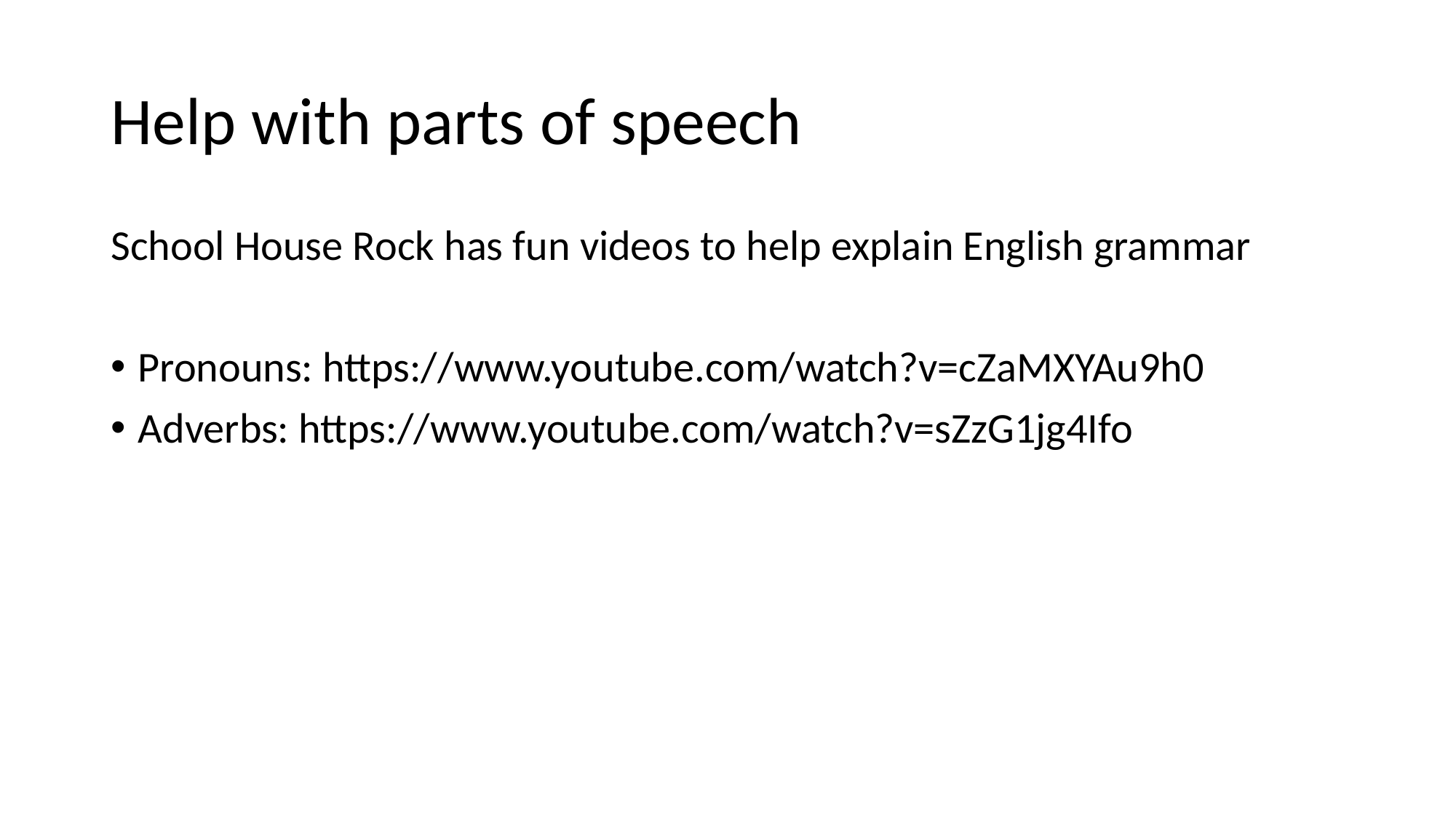

# Help with parts of speech
School House Rock has fun videos to help explain English grammar

Pronouns: https://www.youtube.com/watch?v=cZaMXYAu9h0
Adverbs: https://www.youtube.com/watch?v=sZzG1jg4Ifo